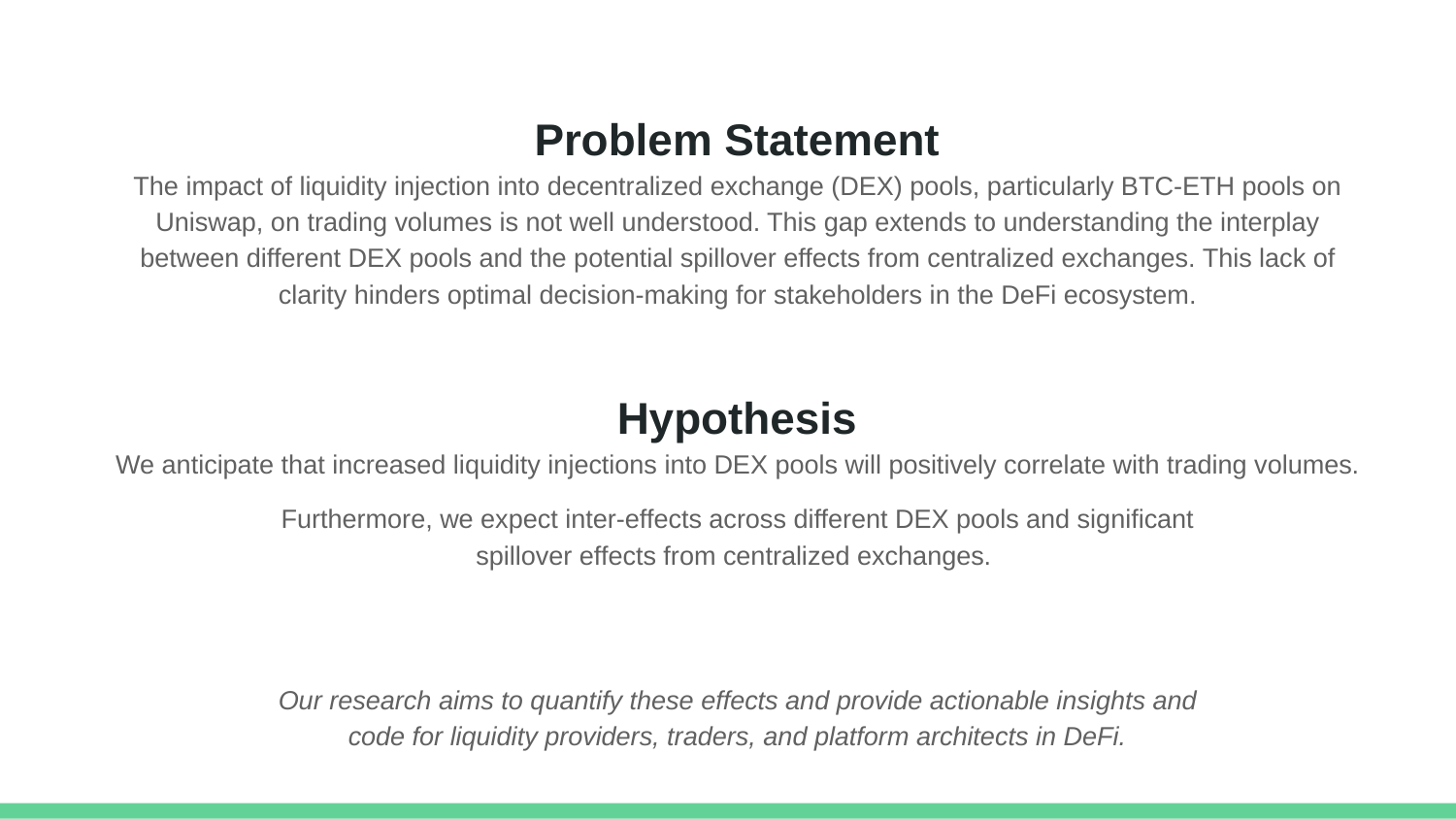

Problem Statement
The impact of liquidity injection into decentralized exchange (DEX) pools, particularly BTC-ETH pools on Uniswap, on trading volumes is not well understood. This gap extends to understanding the interplay between different DEX pools and the potential spillover effects from centralized exchanges. This lack of clarity hinders optimal decision-making for stakeholders in the DeFi ecosystem.

Hypothesis
We anticipate that increased liquidity injections into DEX pools will positively correlate with trading volumes.

Furthermore, we expect inter-effects across different DEX pools and significant spillover effects from centralized exchanges.

Our research aims to quantify these effects and provide actionable insights and code for liquidity providers, traders, and platform architects in DeFi.